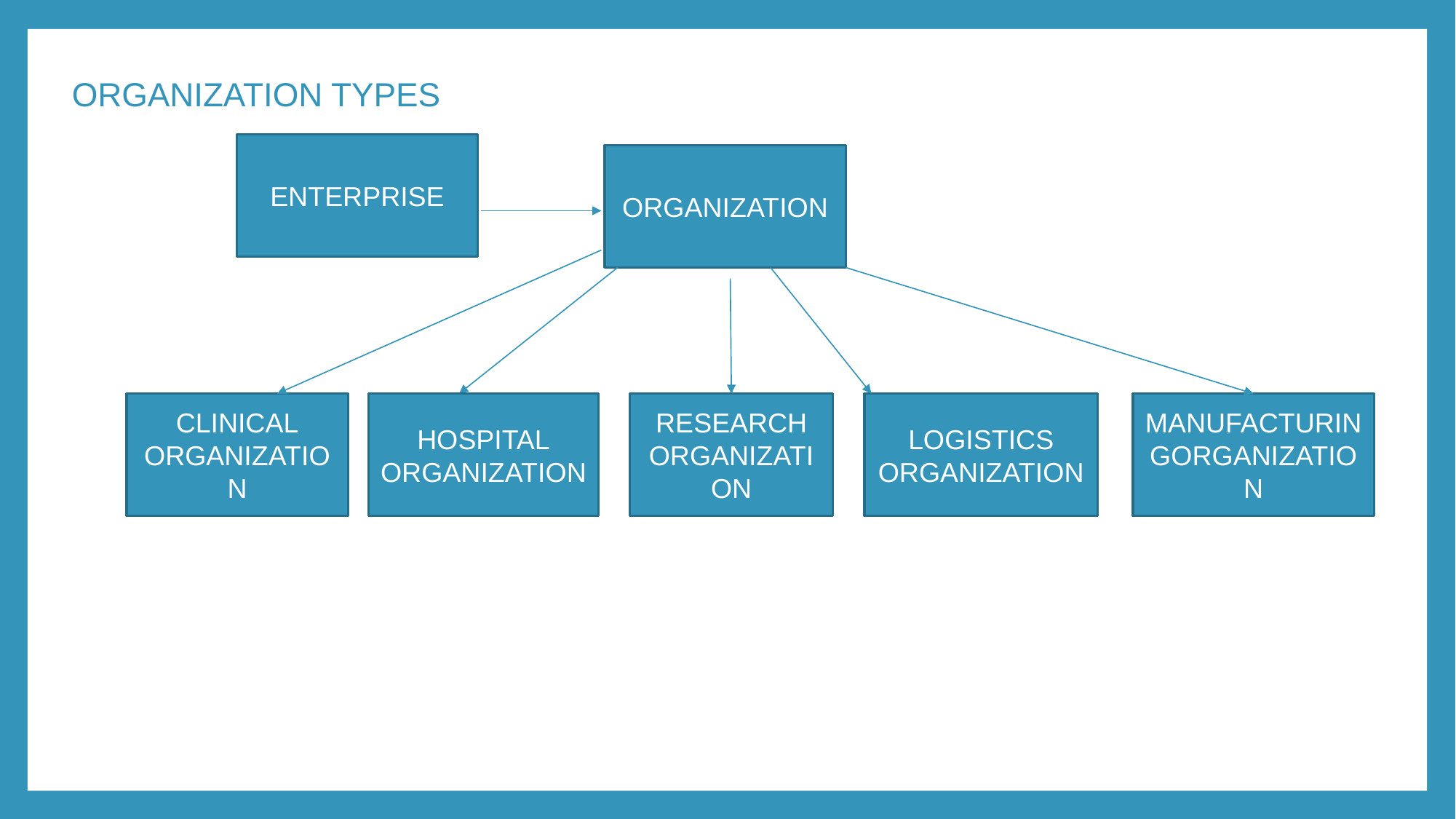

ORGANIZATION TYPES
ENTERPRISE
ORGANIZATION
CLINICAL
ORGANIZATION
HOSPITAL
ORGANIZATION
RESEARCH
ORGANIZATION
LOGISTICS
ORGANIZATION
MANUFACTURINGORGANIZATION